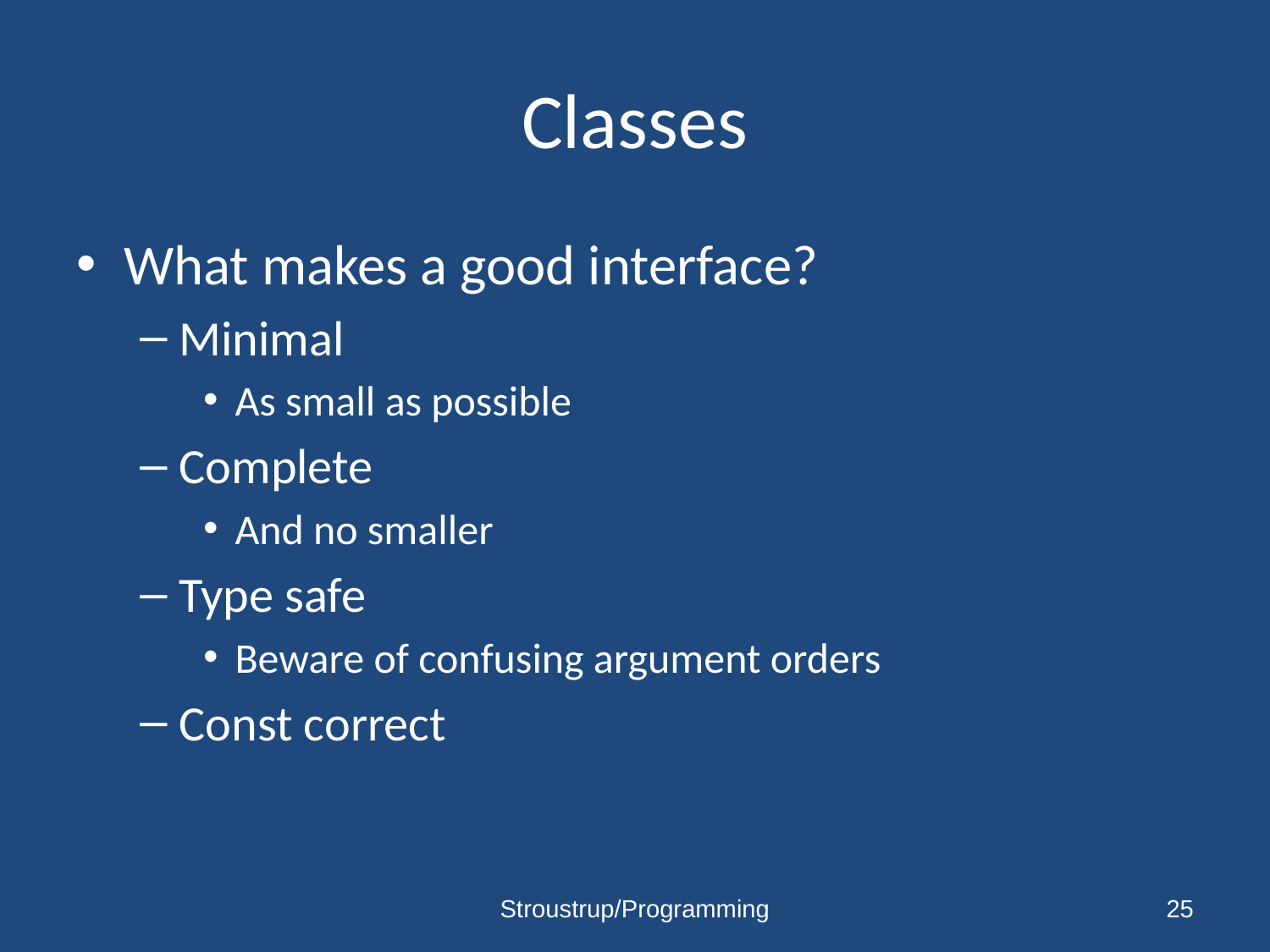

# Classes
What makes a good interface?
Minimal
As small as possible
Complete
And no smaller
Type safe
Beware of confusing argument orders
Const correct
Stroustrup/Programming
25